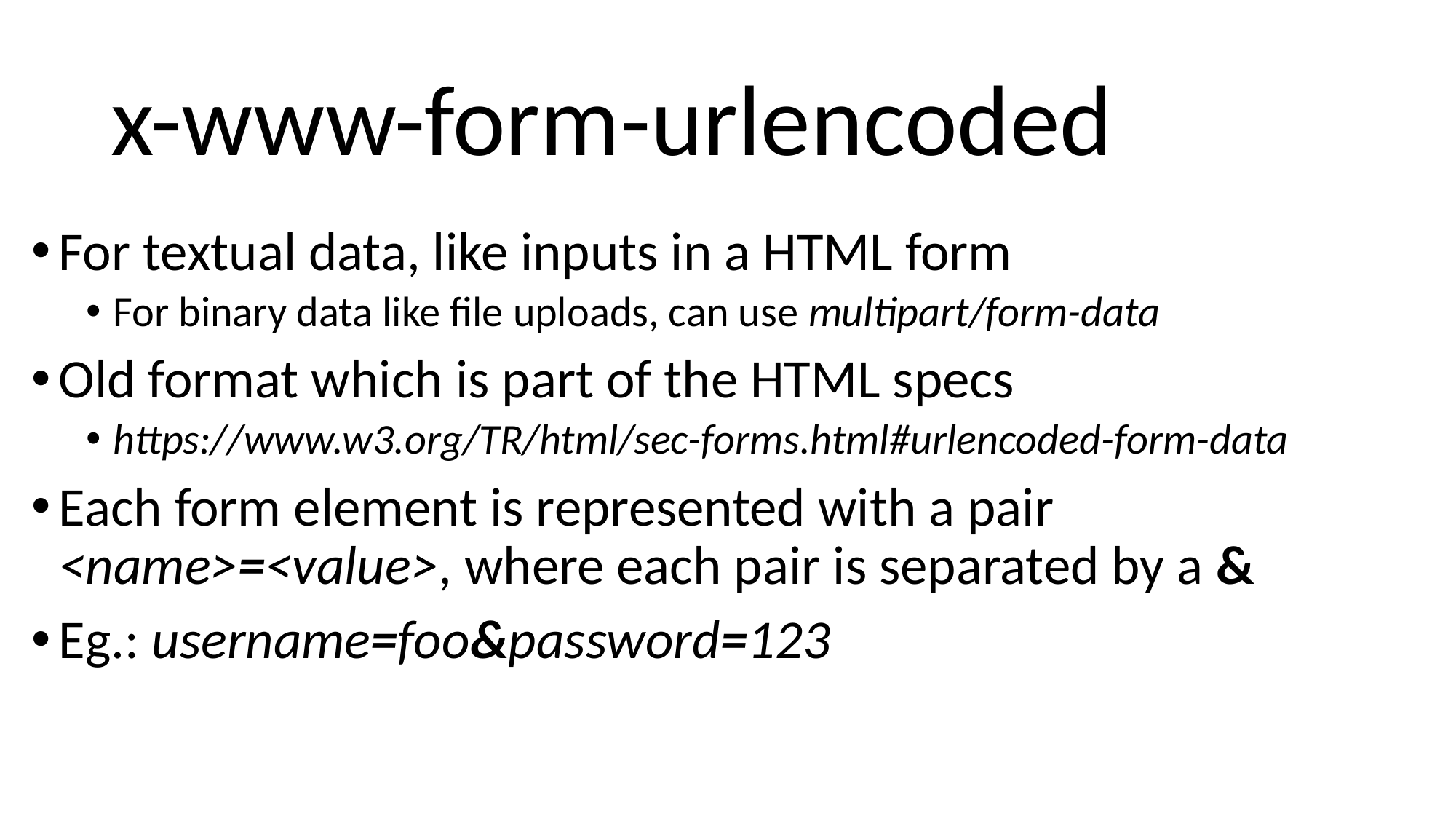

# x-www-form-urlencoded
For textual data, like inputs in a HTML form
For binary data like file uploads, can use multipart/form-data
Old format which is part of the HTML specs
https://www.w3.org/TR/html/sec-forms.html#urlencoded-form-data
Each form element is represented with a pair <name>=<value>, where each pair is separated by a &
Eg.: username=foo&password=123